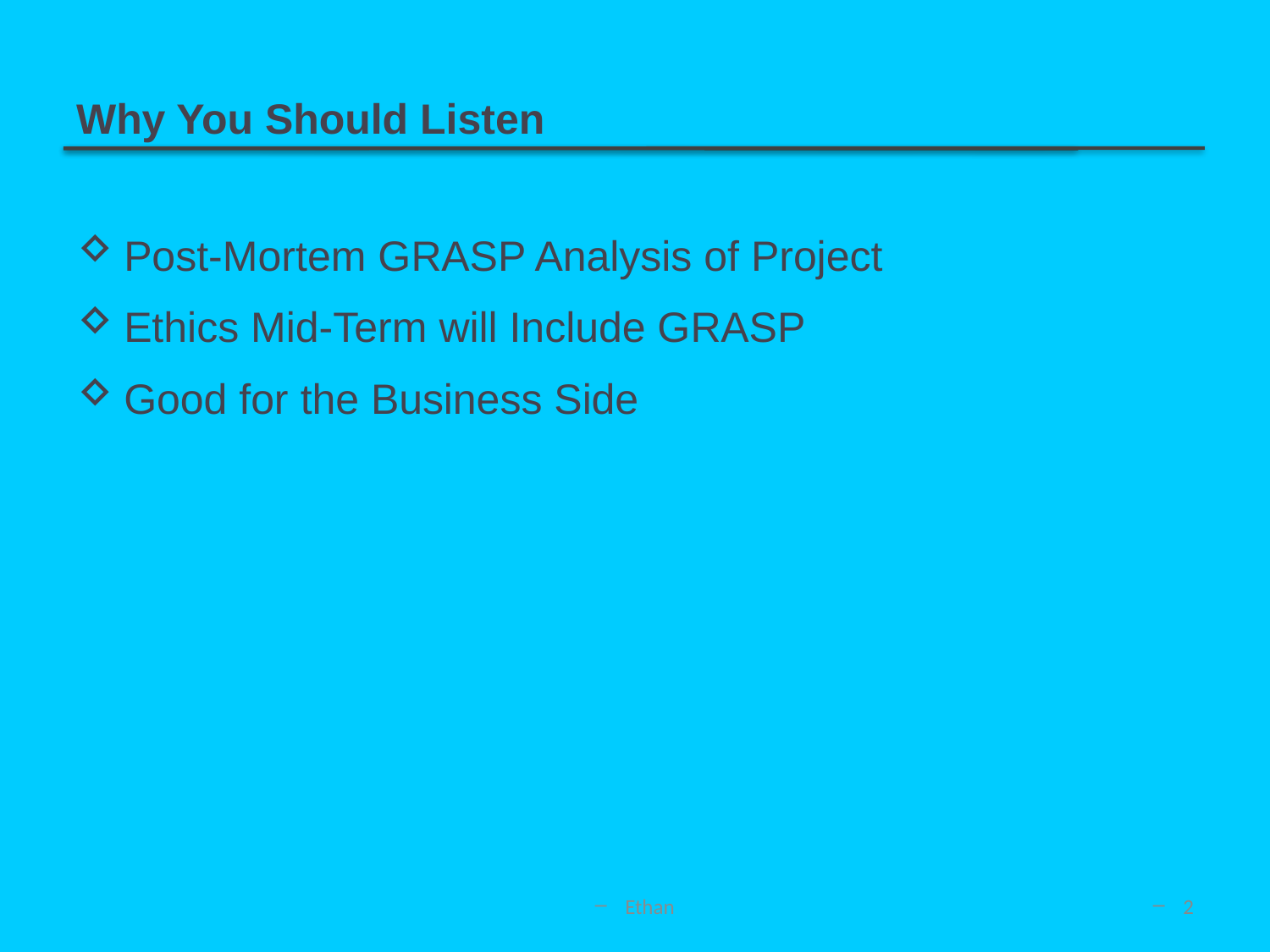

# Why You Should Listen
Post-Mortem GRASP Analysis of Project
Ethics Mid-Term will Include GRASP
Good for the Business Side
Ethan
2